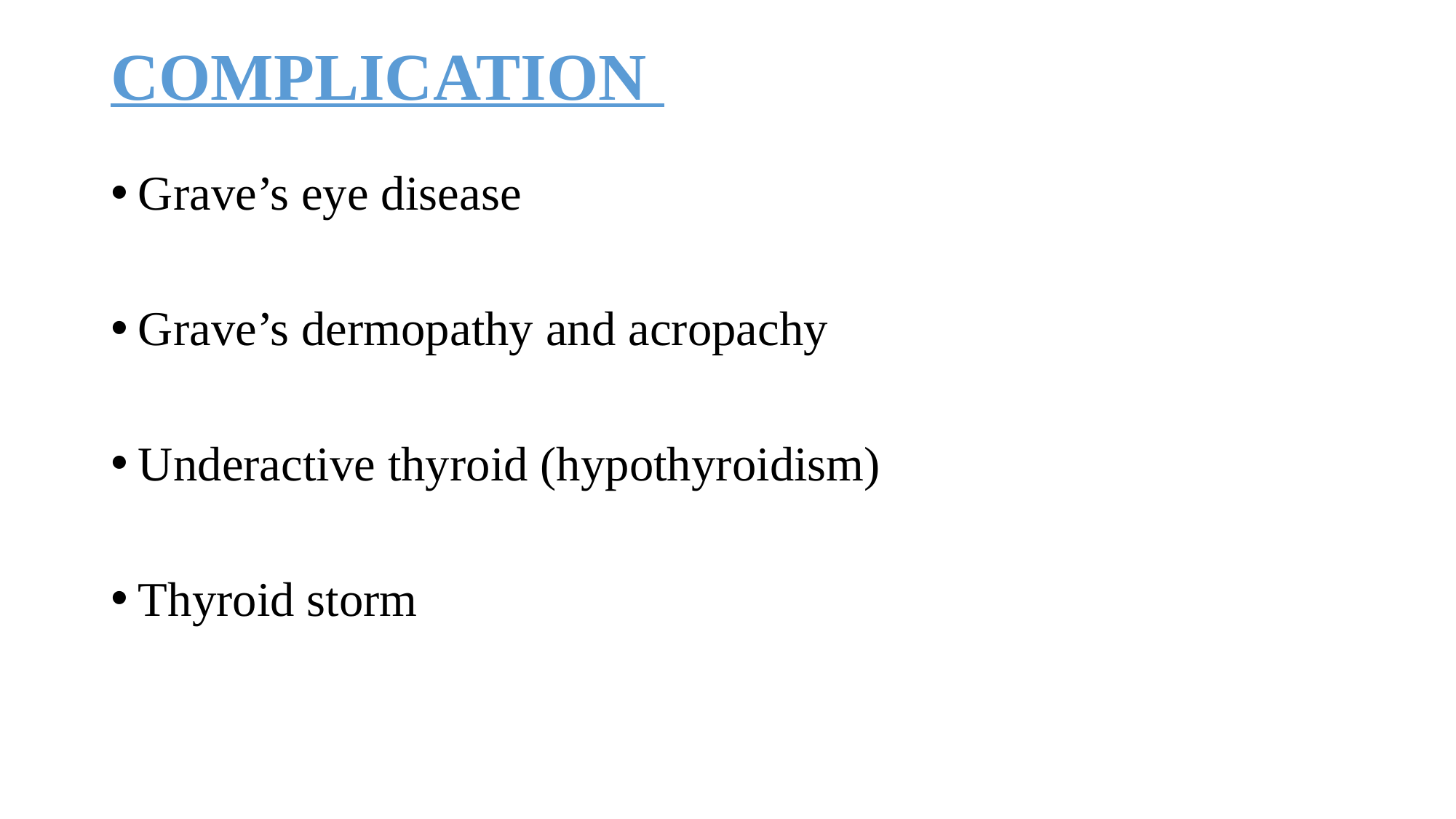

# COMPLICATION
Grave’s eye disease

Grave’s dermopathy and acropachy

Underactive thyroid (hypothyroidism)

Thyroid storm